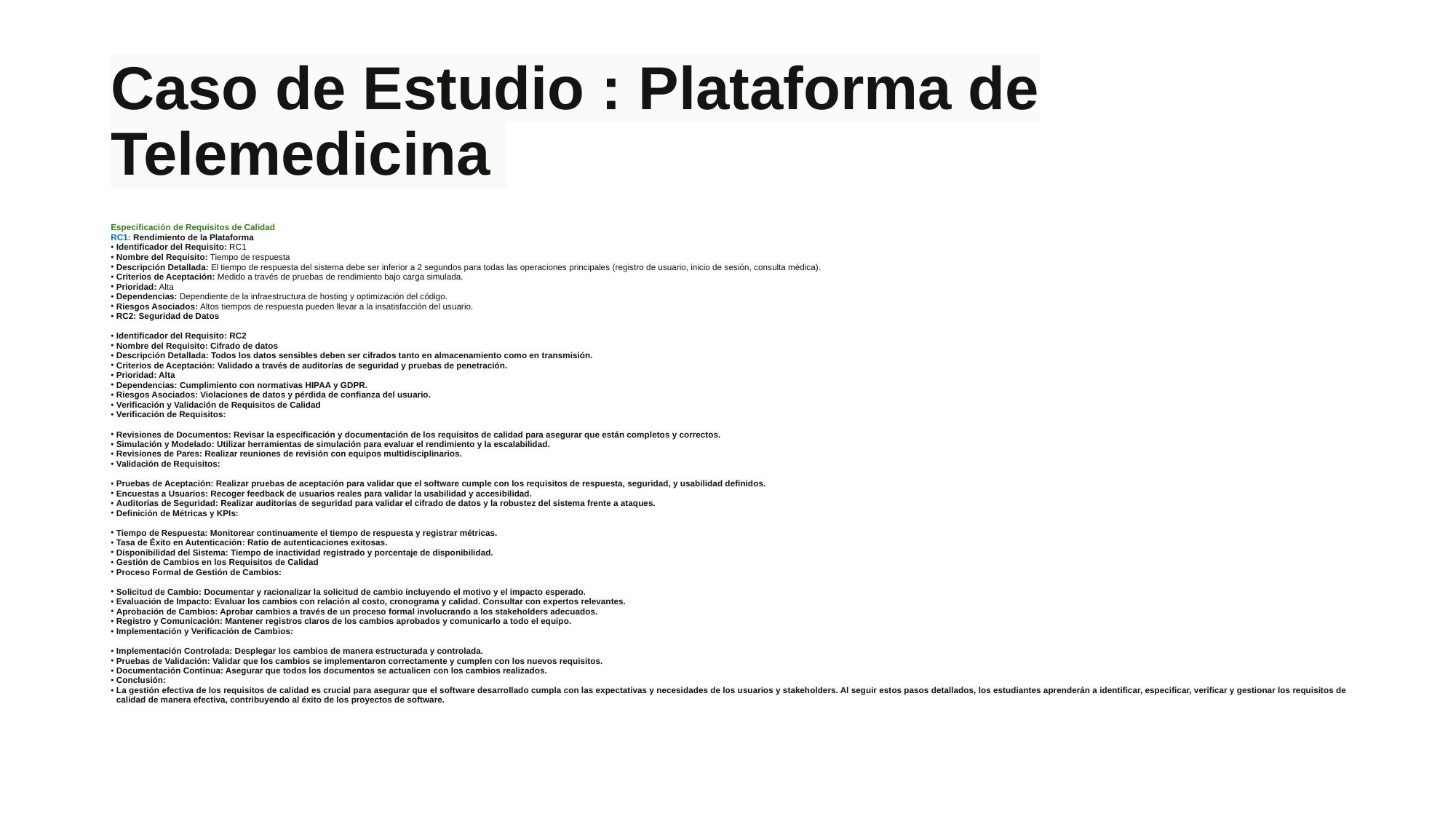

# Caso de Estudio : Plataforma de Telemedicina
Especificación de Requisitos de Calidad
RC1: Rendimiento de la Plataforma
Identificador del Requisito: RC1
Nombre del Requisito: Tiempo de respuesta
Descripción Detallada: El tiempo de respuesta del sistema debe ser inferior a 2 segundos para todas las operaciones principales (registro de usuario, inicio de sesión, consulta médica).
Criterios de Aceptación: Medido a través de pruebas de rendimiento bajo carga simulada.
Prioridad: Alta
Dependencias: Dependiente de la infraestructura de hosting y optimización del código.
Riesgos Asociados: Altos tiempos de respuesta pueden llevar a la insatisfacción del usuario.
RC2: Seguridad de Datos

Identificador del Requisito: RC2
Nombre del Requisito: Cifrado de datos
Descripción Detallada: Todos los datos sensibles deben ser cifrados tanto en almacenamiento como en transmisión.
Criterios de Aceptación: Validado a través de auditorías de seguridad y pruebas de penetración.
Prioridad: Alta
Dependencias: Cumplimiento con normativas HIPAA y GDPR.
Riesgos Asociados: Violaciones de datos y pérdida de confianza del usuario.
Verificación y Validación de Requisitos de Calidad
Verificación de Requisitos:

Revisiones de Documentos: Revisar la especificación y documentación de los requisitos de calidad para asegurar que están completos y correctos.
Simulación y Modelado: Utilizar herramientas de simulación para evaluar el rendimiento y la escalabilidad.
Revisiones de Pares: Realizar reuniones de revisión con equipos multidisciplinarios.
Validación de Requisitos:

Pruebas de Aceptación: Realizar pruebas de aceptación para validar que el software cumple con los requisitos de respuesta, seguridad, y usabilidad definidos.
Encuestas a Usuarios: Recoger feedback de usuarios reales para validar la usabilidad y accesibilidad.
Auditorías de Seguridad: Realizar auditorías de seguridad para validar el cifrado de datos y la robustez del sistema frente a ataques.
Definición de Métricas y KPIs:

Tiempo de Respuesta: Monitorear continuamente el tiempo de respuesta y registrar métricas.
Tasa de Éxito en Autenticación: Ratio de autenticaciones exitosas.
Disponibilidad del Sistema: Tiempo de inactividad registrado y porcentaje de disponibilidad.
Gestión de Cambios en los Requisitos de Calidad
Proceso Formal de Gestión de Cambios:

Solicitud de Cambio: Documentar y racionalizar la solicitud de cambio incluyendo el motivo y el impacto esperado.
Evaluación de Impacto: Evaluar los cambios con relación al costo, cronograma y calidad. Consultar con expertos relevantes.
Aprobación de Cambios: Aprobar cambios a través de un proceso formal involucrando a los stakeholders adecuados.
Registro y Comunicación: Mantener registros claros de los cambios aprobados y comunicarlo a todo el equipo.
Implementación y Verificación de Cambios:

Implementación Controlada: Desplegar los cambios de manera estructurada y controlada.
Pruebas de Validación: Validar que los cambios se implementaron correctamente y cumplen con los nuevos requisitos.
Documentación Continua: Asegurar que todos los documentos se actualicen con los cambios realizados.
Conclusión:
La gestión efectiva de los requisitos de calidad es crucial para asegurar que el software desarrollado cumpla con las expectativas y necesidades de los usuarios y stakeholders. Al seguir estos pasos detallados, los estudiantes aprenderán a identificar, especificar, verificar y gestionar los requisitos de calidad de manera efectiva, contribuyendo al éxito de los proyectos de software.